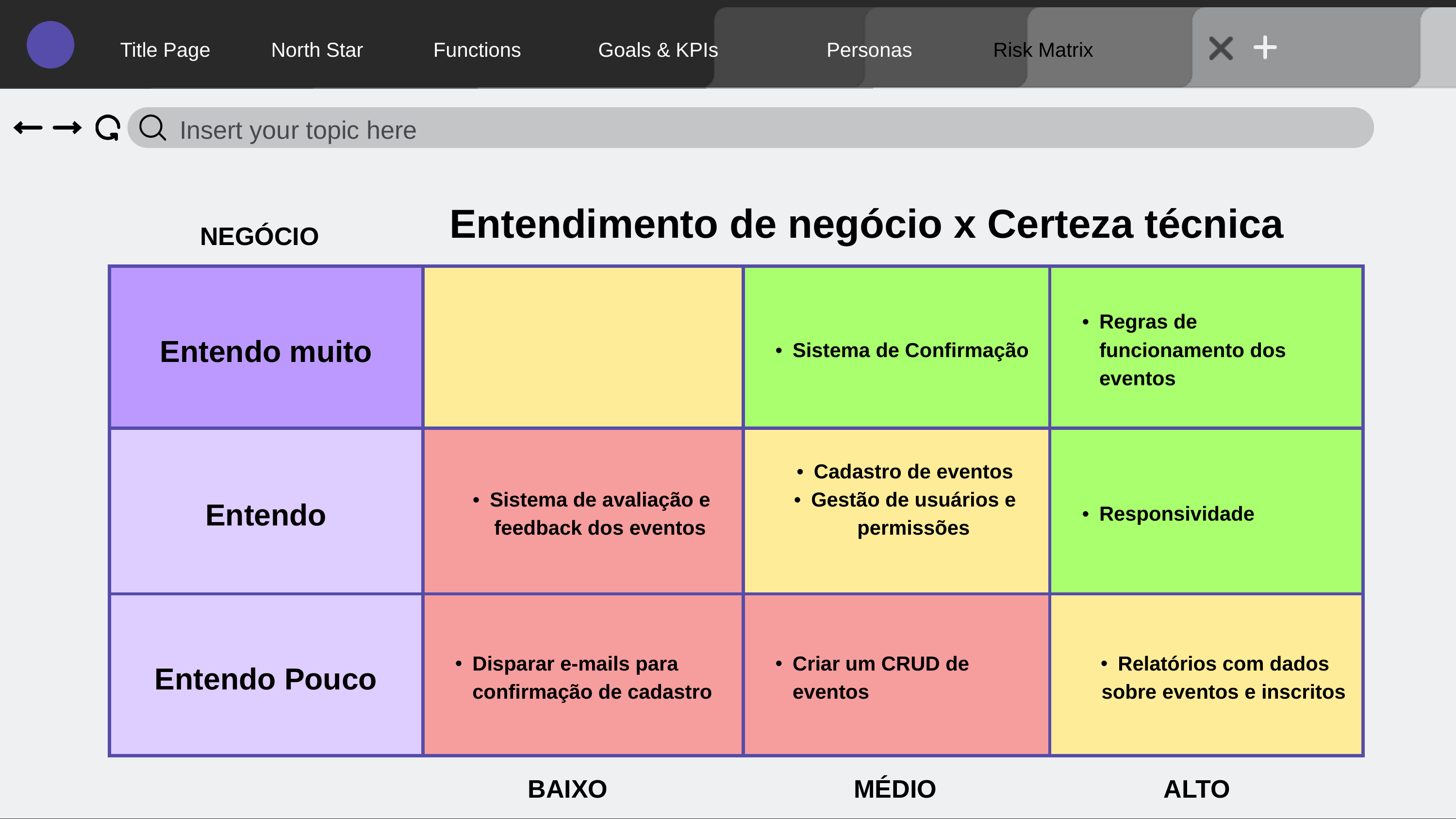

Title Page
North Star
Functions
Goals & KPIs
Personas
Risk Matrix

Insert your topic here

Entendimento de negócio x Certeza técnica
NEGÓCIO
| Entendo muito |  | Sistema de Confirmação | Regras de funcionamento dos eventos |
| --- | --- | --- | --- |
| Entendo | Sistema de avaliação e feedback dos eventos | Cadastro de eventos Gestão de usuários e permissões | Responsividade |
| Entendo Pouco | Disparar e-mails para confirmação de cadastro | Criar um CRUD de eventos | Relatórios com dados sobre eventos e inscritos |
BAIXO
MÉDIO
ALTO